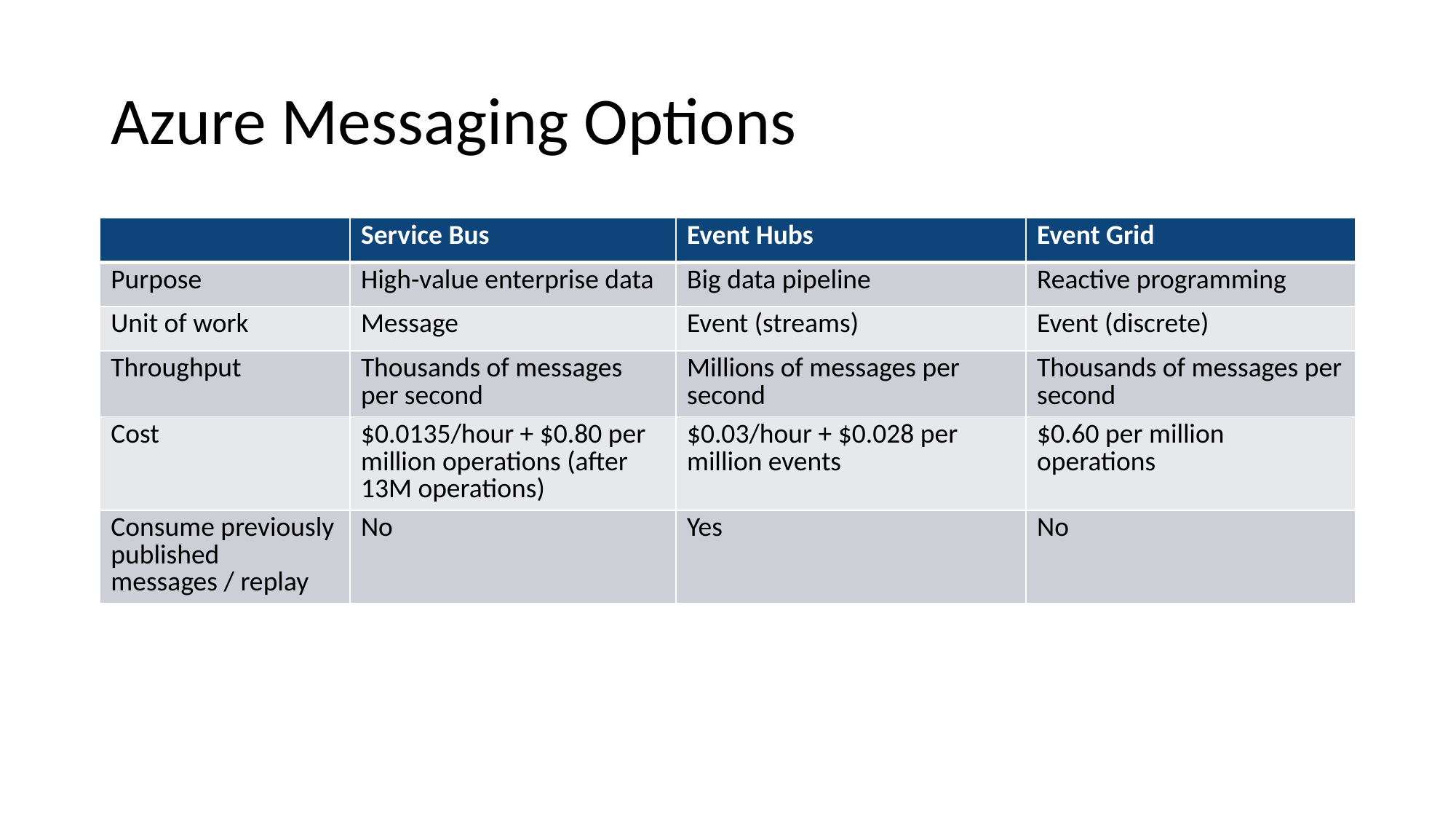

# Azure Messaging Options

|  | Service Bus | Event Hubs | Event Grid |
| --- | --- | --- | --- |
| Purpose | High-value enterprise data | Big data pipeline | Reactive programming |
| Unit of work | Message | Event (streams) | Event (discrete) |
| Throughput | Thousands of messages per second | Millions of messages per second | Thousands of messages per second |
| Cost | $0.0135/hour + $0.80 per million operations (after 13M operations) | $0.03/hour + $0.028 per million events | $0.60 per million operations |
| Consume previously published messages / replay | No | Yes | No |